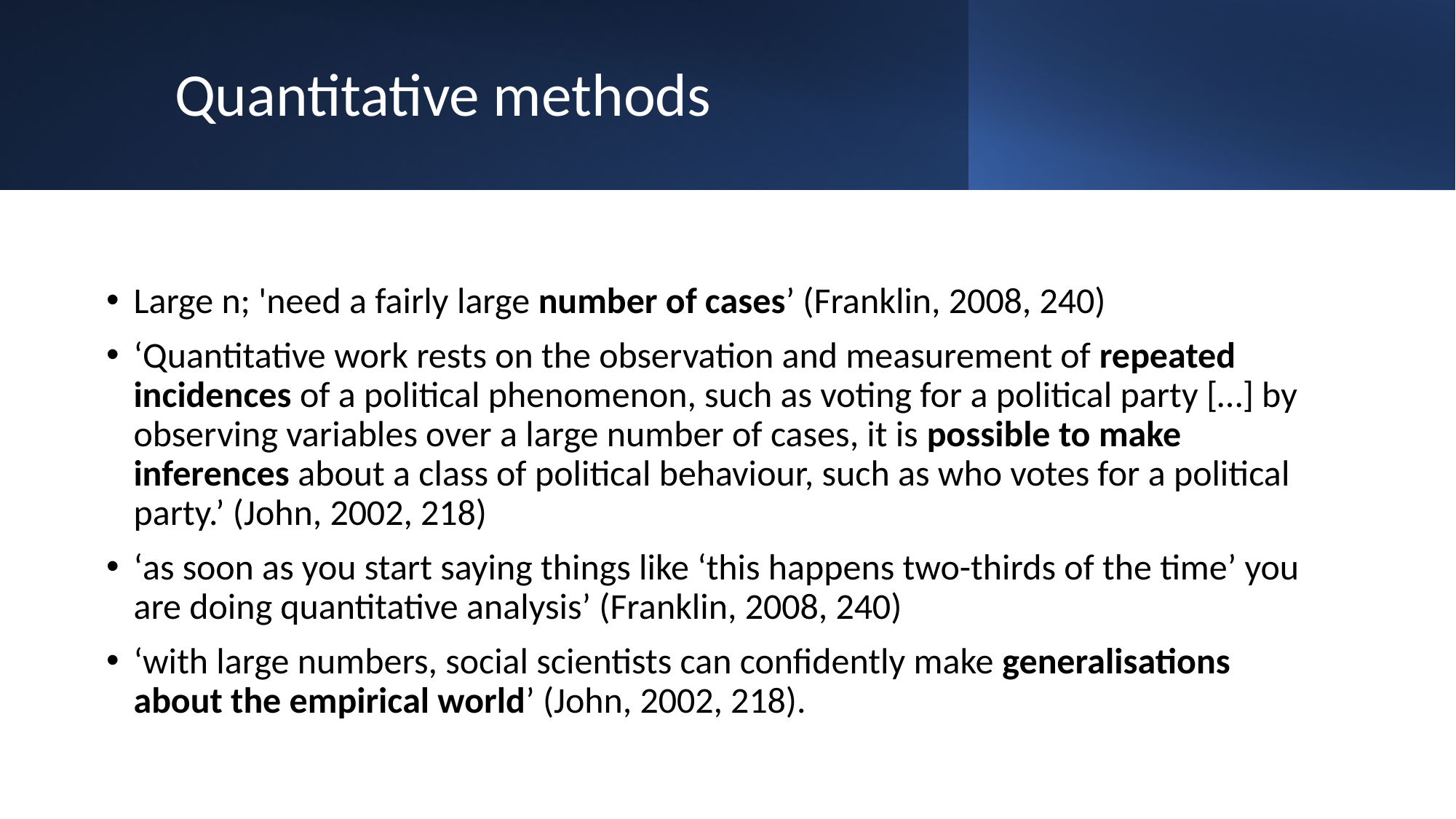

# Quantitative methods
Large n; 'need a fairly large number of cases’ (Franklin, 2008, 240)
‘Quantitative work rests on the observation and measurement of repeated incidences of a political phenomenon, such as voting for a political party […] by observing variables over a large number of cases, it is possible to make inferences about a class of political behaviour, such as who votes for a political party.’ (John, 2002, 218)
‘as soon as you start saying things like ‘this happens two-thirds of the time’ you are doing quantitative analysis’ (Franklin, 2008, 240)
‘with large numbers, social scientists can confidently make generalisations about the empirical world’ (John, 2002, 218).